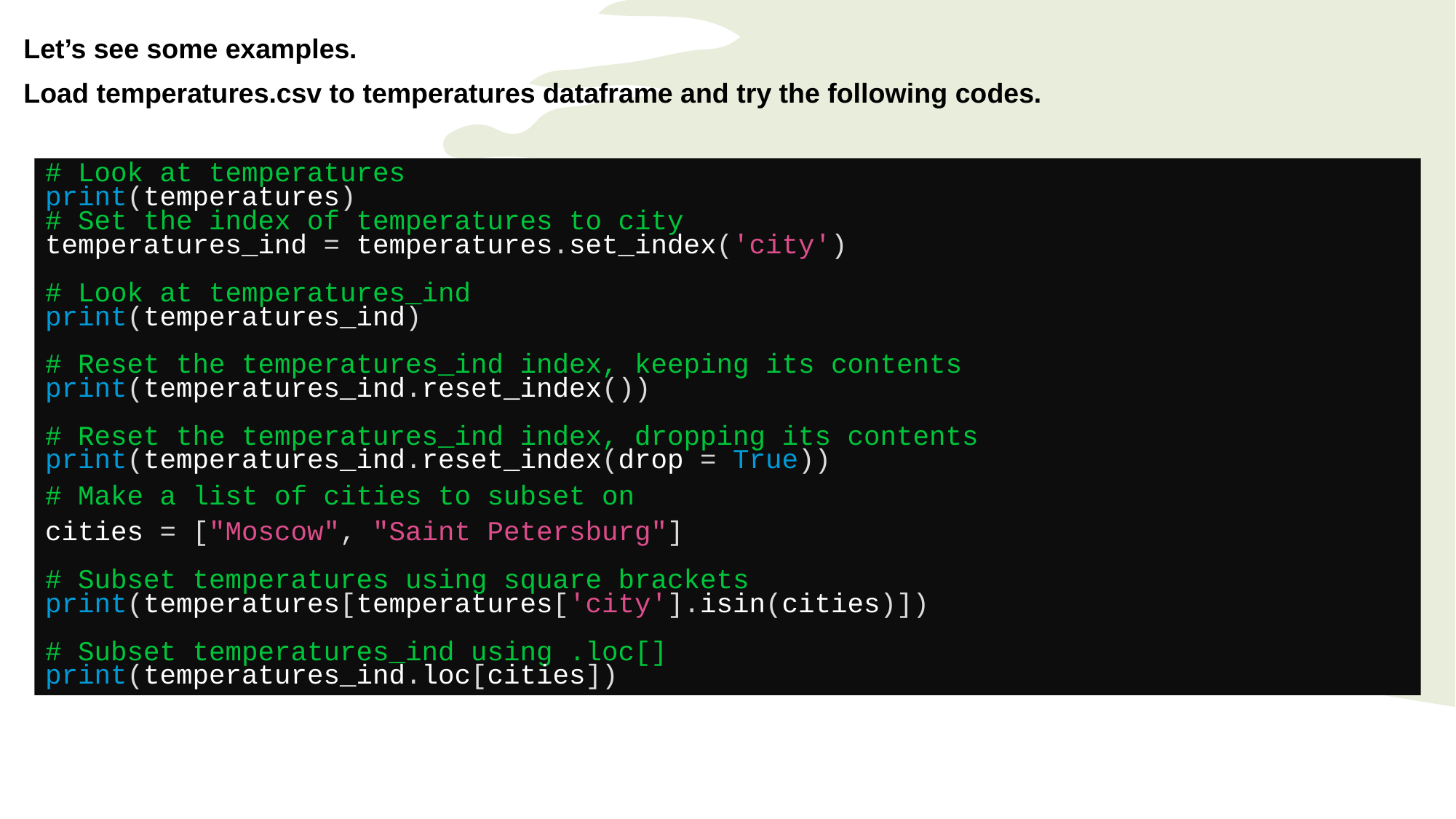

Let’s see some examples.
Load temperatures.csv to temperatures dataframe and try the following codes.
# Look at temperatures
print(temperatures)
# Set the index of temperatures to city
temperatures_ind = temperatures.set_index('city')

# Look at temperatures_ind
print(temperatures_ind)

# Reset the temperatures_ind index, keeping its contents
print(temperatures_ind.reset_index())

# Reset the temperatures_ind index, dropping its contents
print(temperatures_ind.reset_index(drop = True))
# Make a list of cities to subset on
cities = ["Moscow", "Saint Petersburg"]

# Subset temperatures using square brackets
print(temperatures[temperatures['city'].isin(cities)])

# Subset temperatures_ind using .loc[]
print(temperatures_ind.loc[cities])